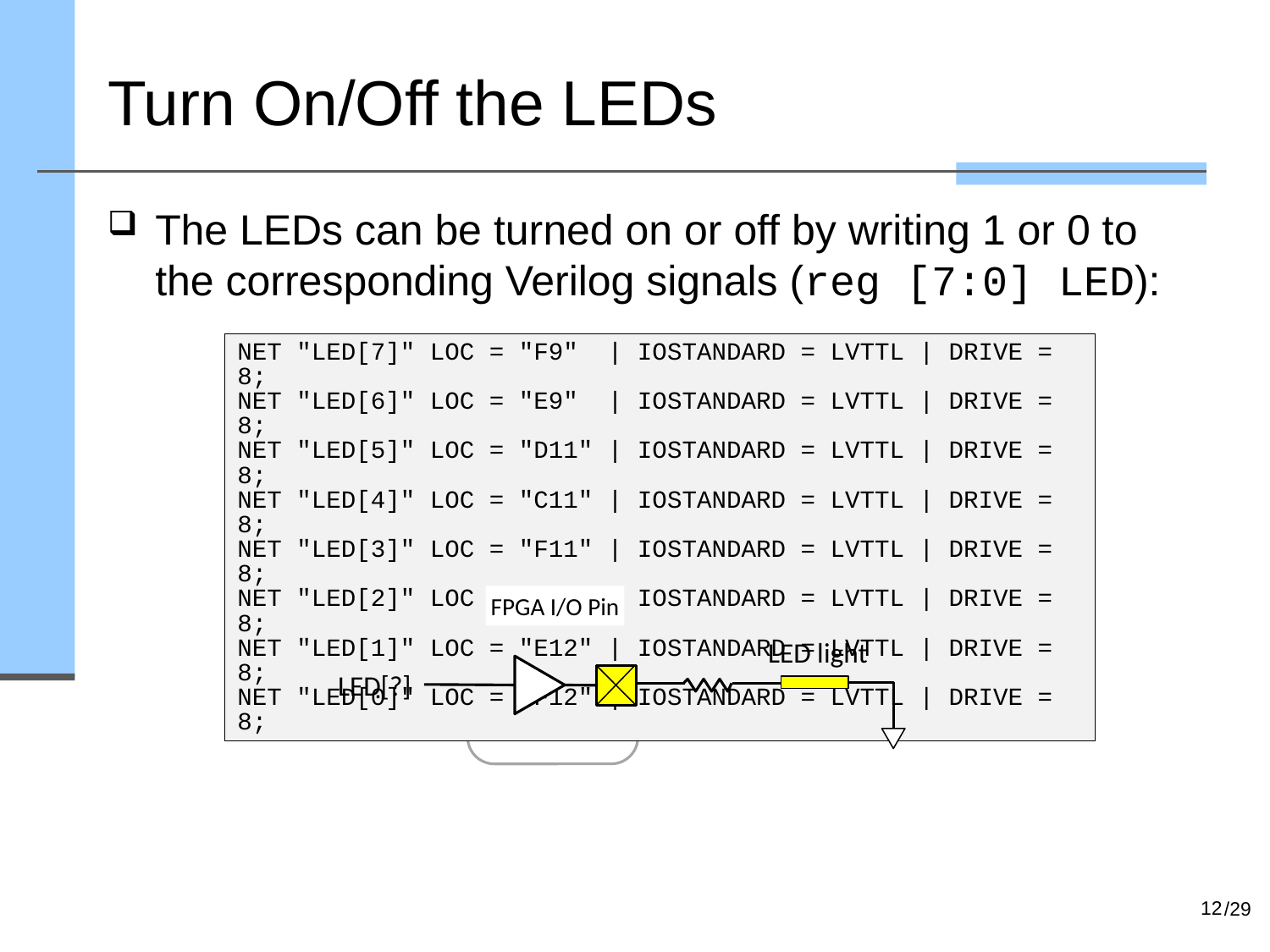

# Turn On/Off the LEDs
The LEDs can be turned on or off by writing 1 or 0 to the corresponding Verilog signals (reg [7:0] LED):
NET "LED[7]" LOC = "F9"  | IOSTANDARD = LVTTL | DRIVE = 8;
NET "LED[6]" LOC = "E9"  | IOSTANDARD = LVTTL | DRIVE = 8;
NET "LED[5]" LOC = "D11" | IOSTANDARD = LVTTL | DRIVE = 8;
NET "LED[4]" LOC = "C11" | IOSTANDARD = LVTTL | DRIVE = 8;
NET "LED[3]" LOC = "F11" | IOSTANDARD = LVTTL | DRIVE = 8;
NET "LED[2]" LOC = "E11" | IOSTANDARD = LVTTL | DRIVE = 8;
NET "LED[1]" LOC = "E12" | IOSTANDARD = LVTTL | DRIVE = 8;
NET "LED[0]" LOC = "F12" | IOSTANDARD = LVTTL | DRIVE = 8;
FPGA I/O Pin

LED light

LED[?]

12